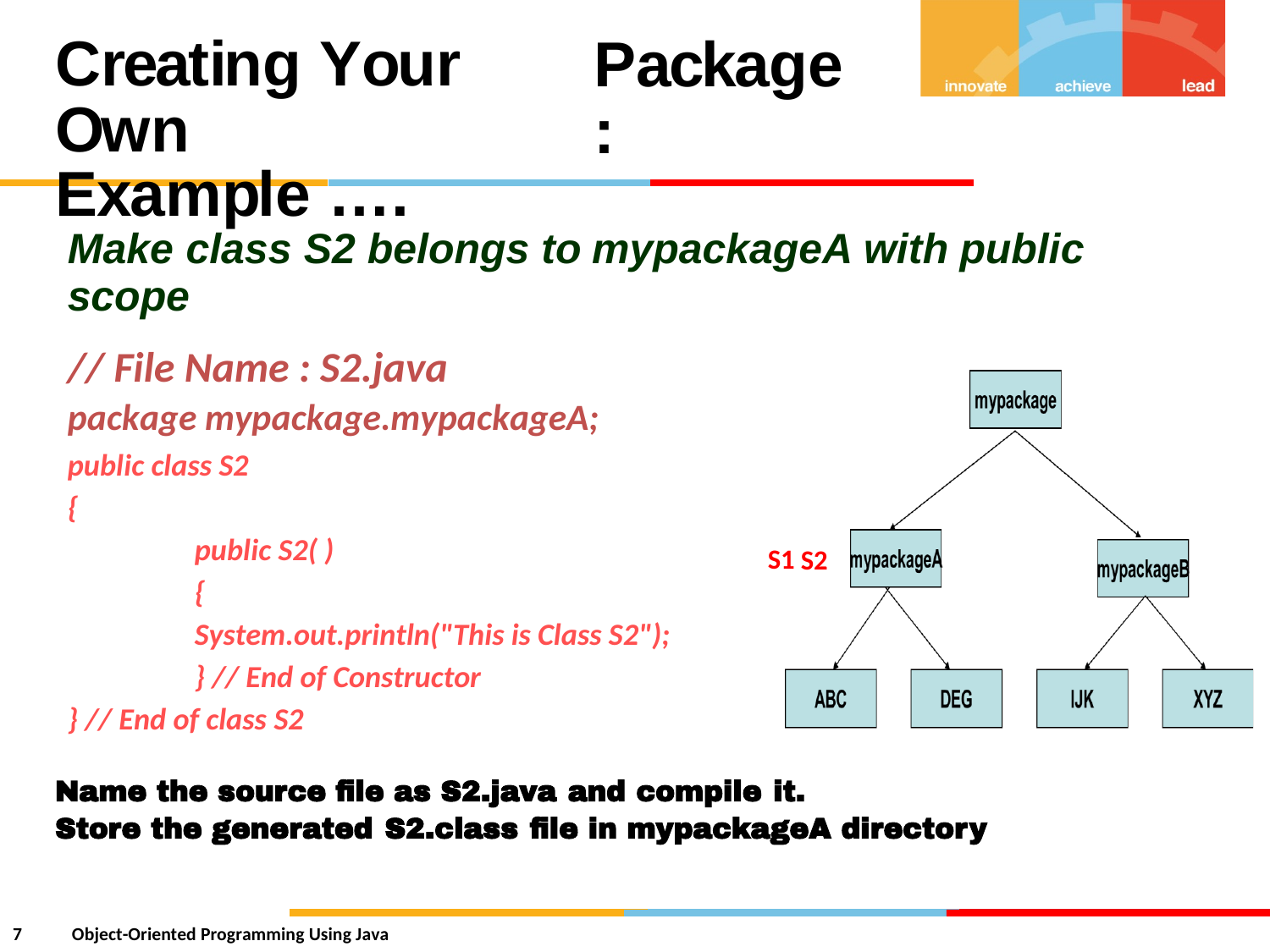

Creating Your Own
Example ….
Package :

Make class S2 belongs to
scope
// File Name : S2.java
mypackageA
with
public

package mypackage.mypackageA;
public class S2
{
public S2( )
{
System.out.println("This is Class S2");
} // End of Constructor
} // End of class S2
S1 S2
Name the source file as S2.java and compile it.
Store the generated S2.class file in mypackageA directory

7
Object-Oriented Programming Using Java